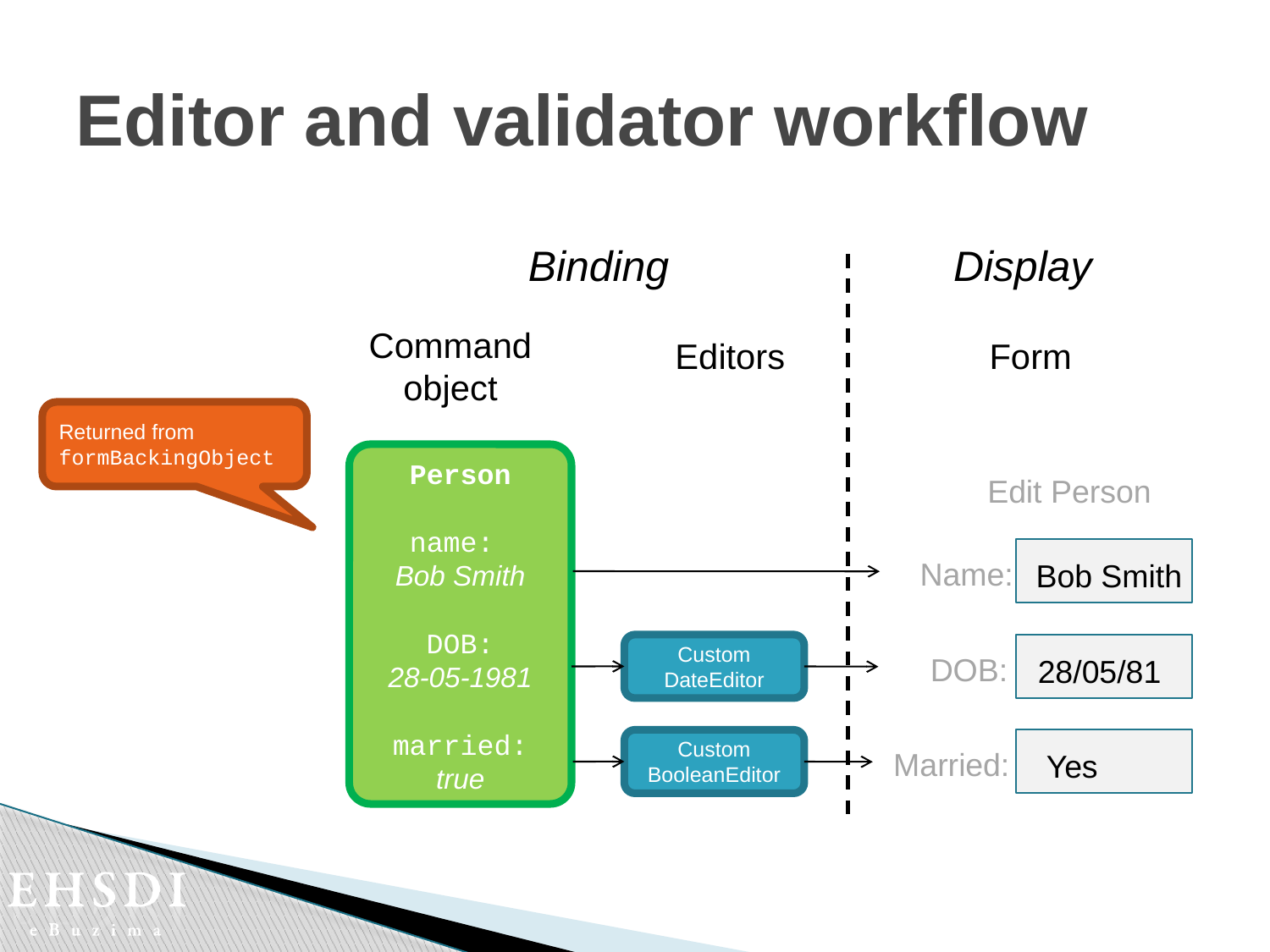

# Editor and validator workflow
Binding
Display
Command
object
Editors
Form
Returned from
formBackingObject
Person

name:
Bob Smith

DOB:
28-05-1981

married:
true

Edit Person

Name:
Bob Smith
Custom
DateEditor

DOB:
28/05/81
Custom
BooleanEditor

Married:
Yes